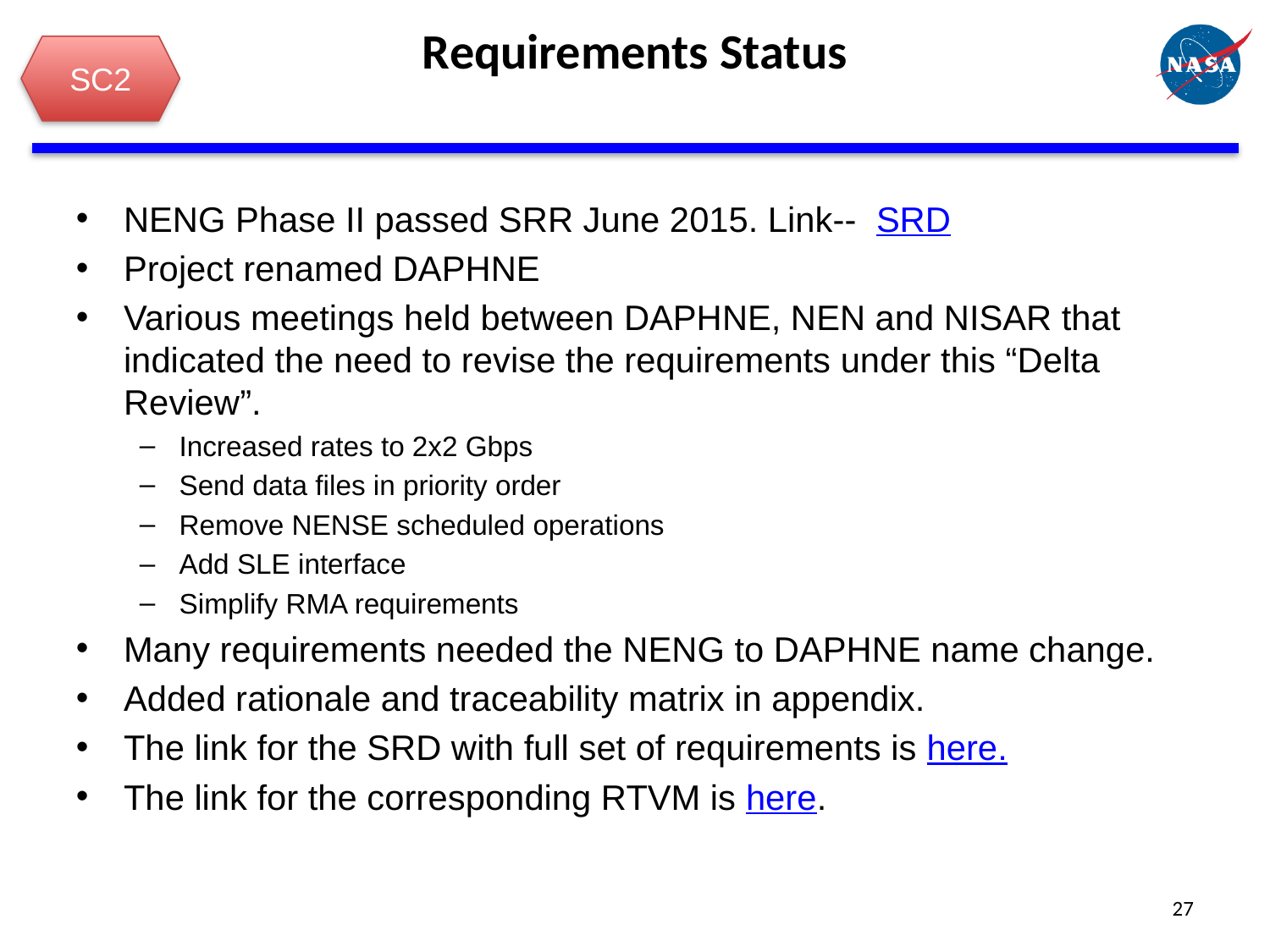

# Requirements Status
SC2
SC2
NENG Phase II passed SRR June 2015. Link--  SRD
Project renamed DAPHNE
Various meetings held between DAPHNE, NEN and NISAR that indicated the need to revise the requirements under this “Delta Review”.
Increased rates to 2x2 Gbps
Send data files in priority order
Remove NENSE scheduled operations
Add SLE interface
Simplify RMA requirements
Many requirements needed the NENG to DAPHNE name change.
Added rationale and traceability matrix in appendix.
The link for the SRD with full set of requirements is here.
The link for the corresponding RTVM is here.

27